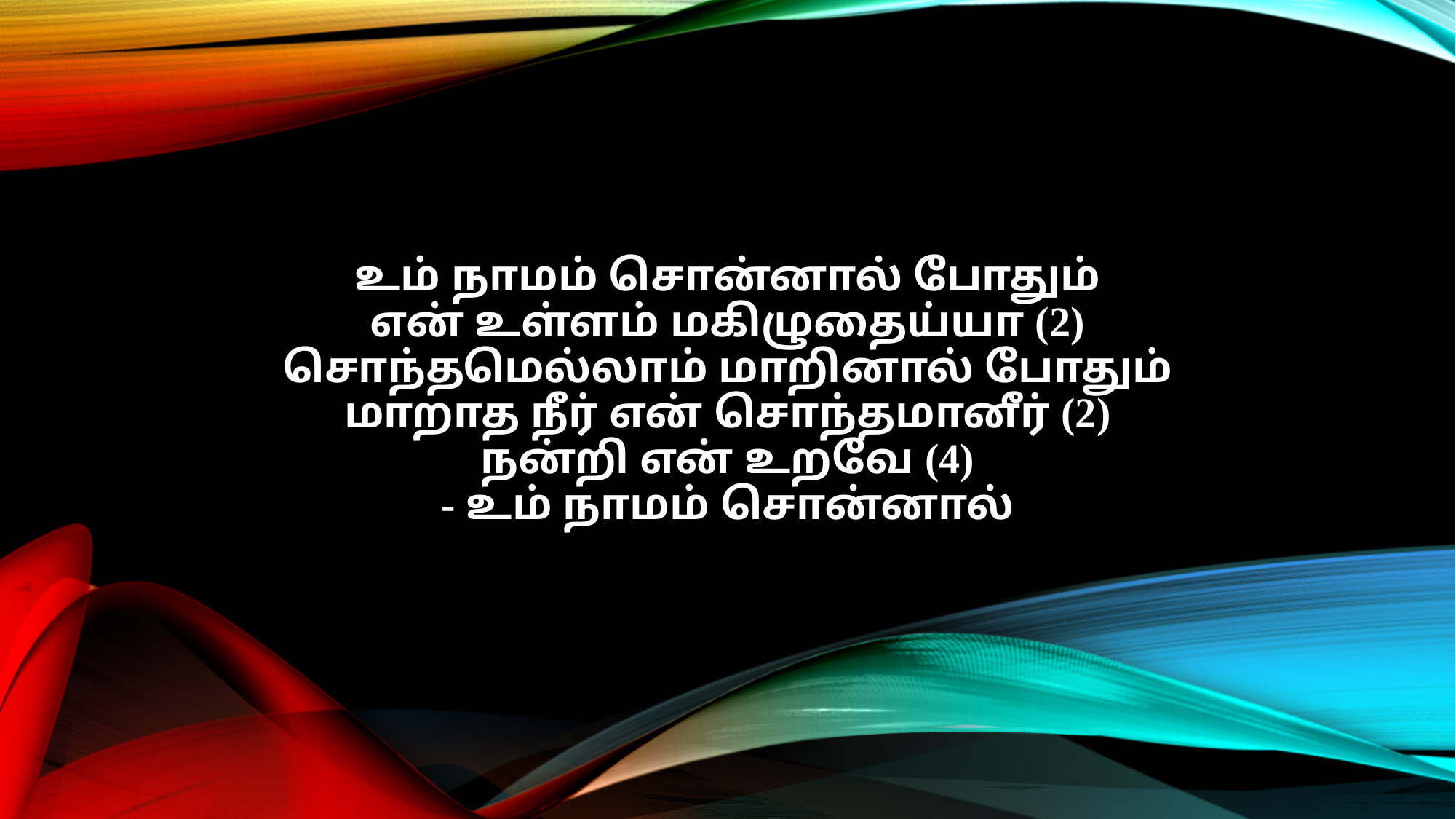

உம் நாமம் சொன்னால் போதும்
என் உள்ளம் மகிழுதைய்யா (2)
சொந்தமெல்லாம் மாறினால் போதும்
மாறாத நீர் என் சொந்தமானீர் (2)
நன்றி என் உறவே (4)
- உம் நாமம் சொன்னால்